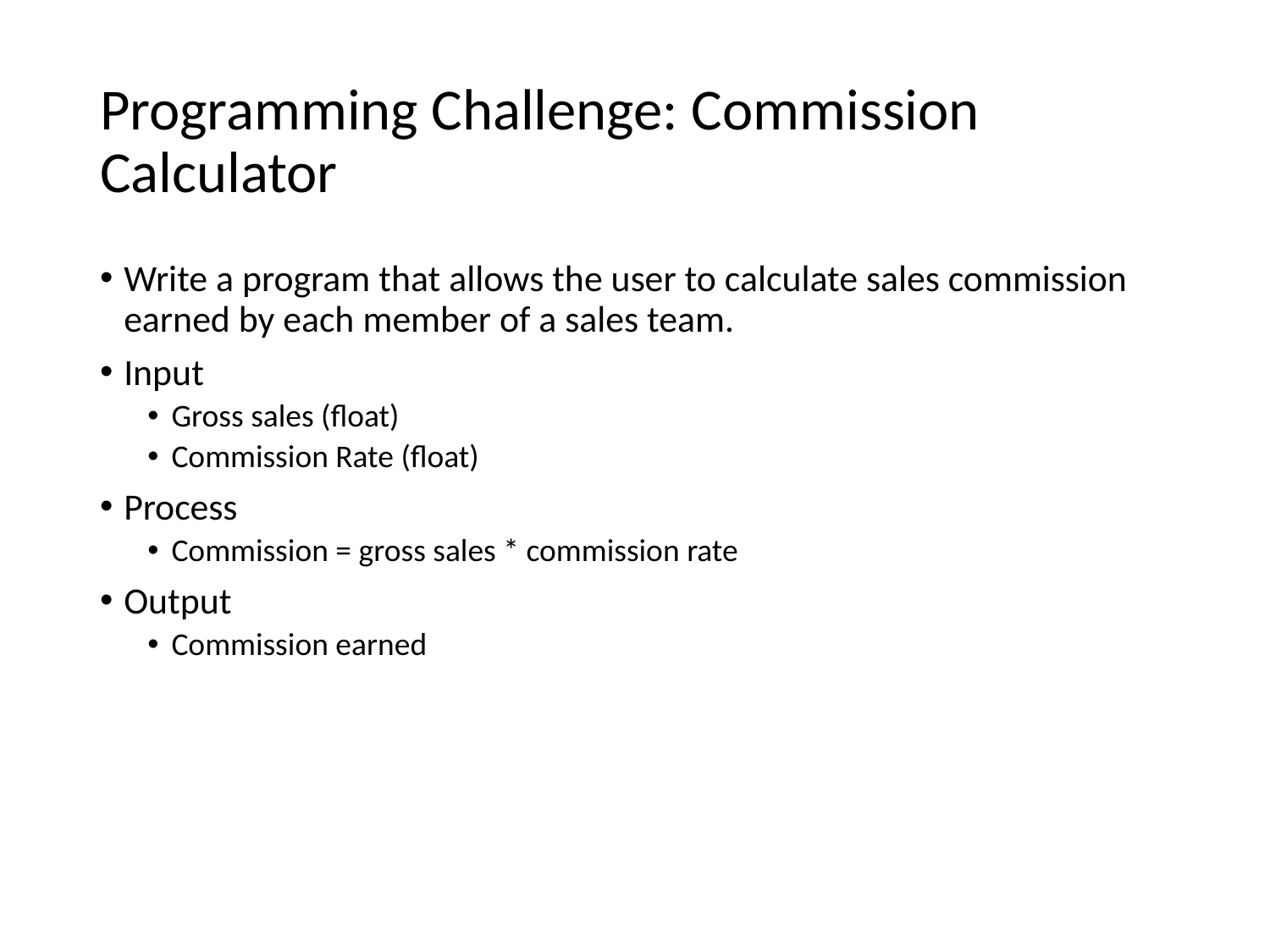

# Programming Challenge: Commission Calculator
Write a program that allows the user to calculate sales commission earned by each member of a sales team.
Input
Gross sales (float)
Commission Rate (float)
Process
Commission = gross sales * commission rate
Output
Commission earned